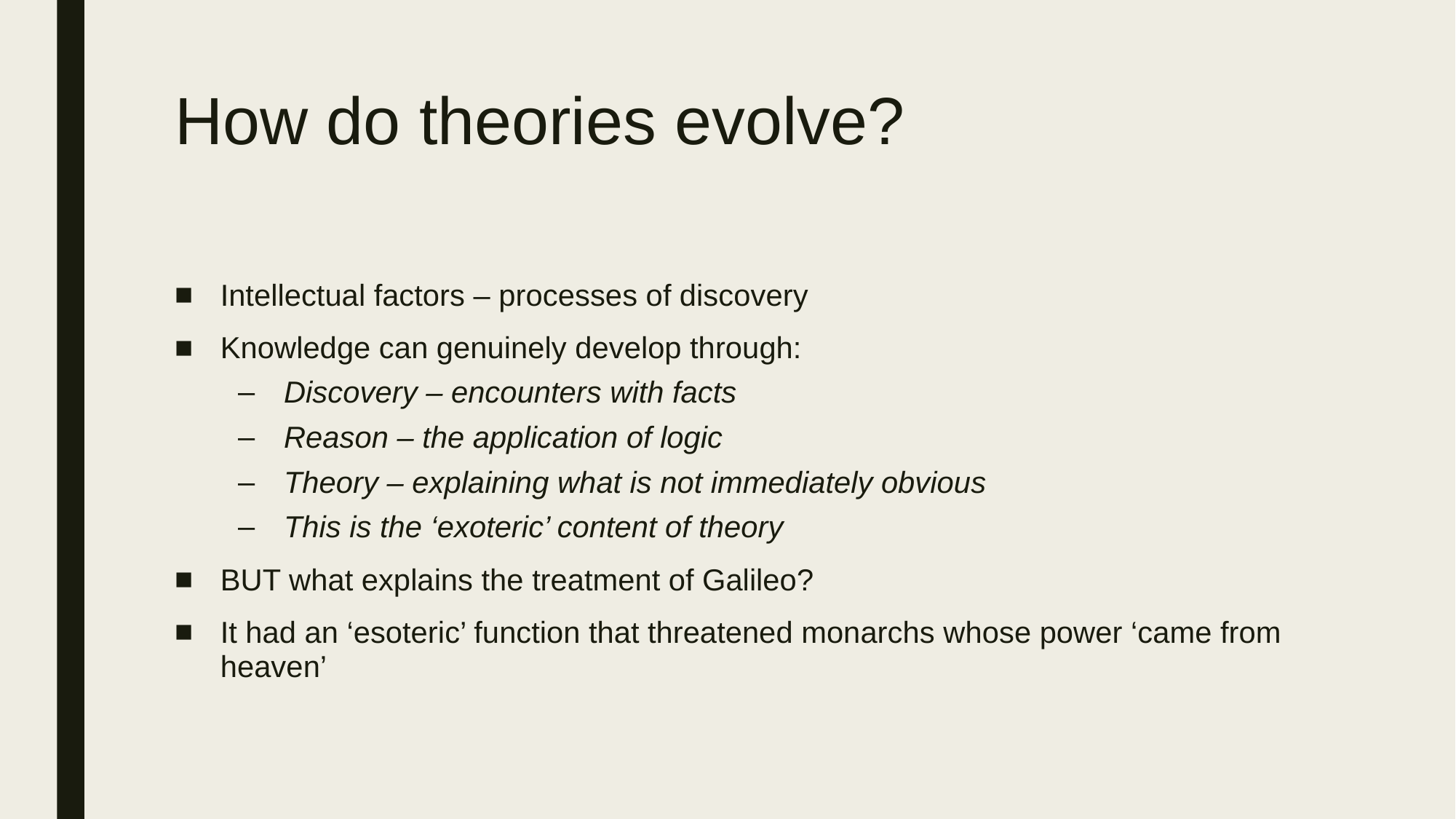

# How do theories evolve?
Intellectual factors – processes of discovery
Knowledge can genuinely develop through:
Discovery – encounters with facts
Reason – the application of logic
Theory – explaining what is not immediately obvious
This is the ‘exoteric’ content of theory
BUT what explains the treatment of Galileo?
It had an ‘esoteric’ function that threatened monarchs whose power ‘came from heaven’